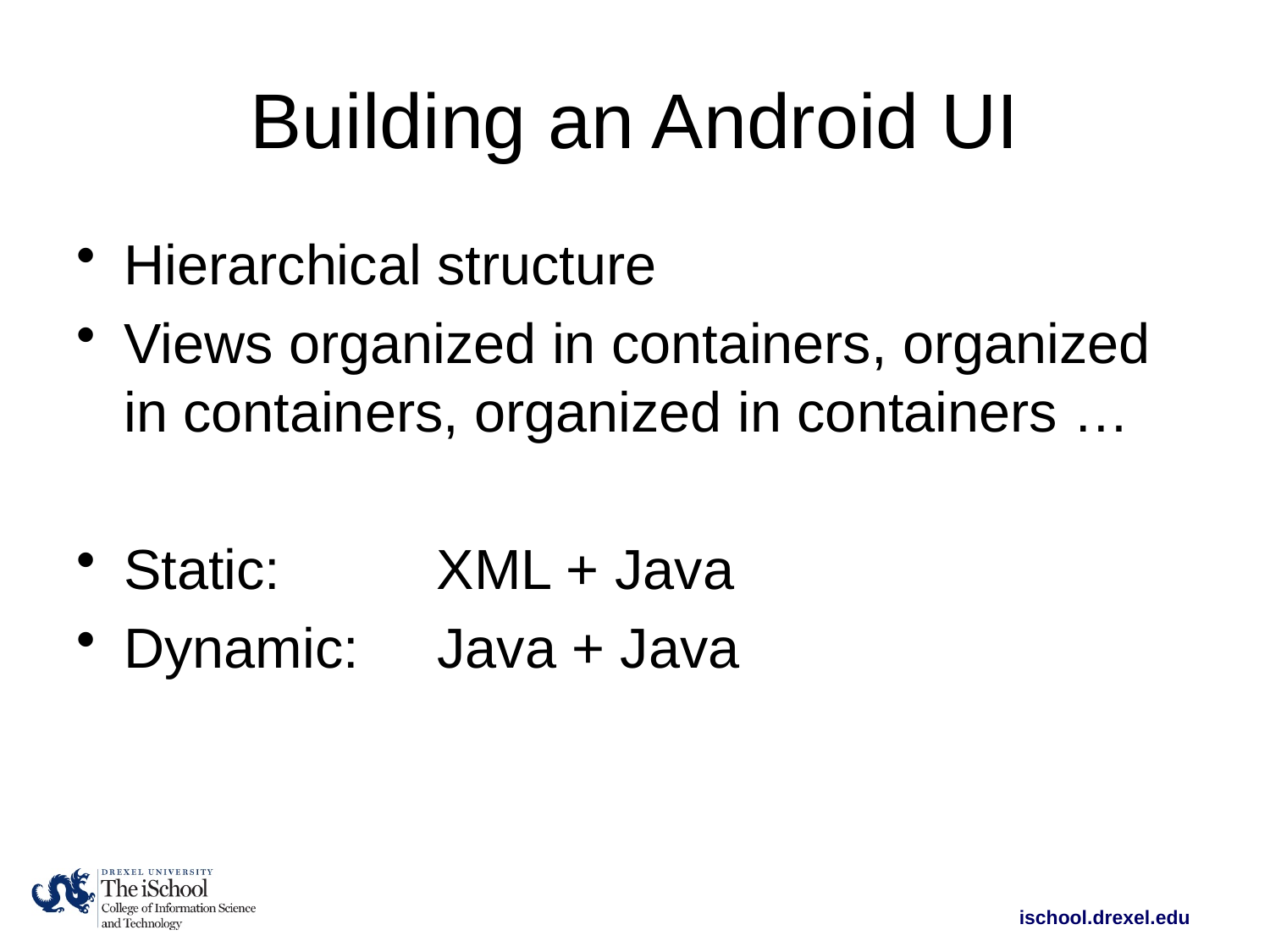

# Building an Android UI
Hierarchical structure
Views organized in containers, organized in containers, organized in containers …

Static:          XML + Java
Dynamic:     Java + Java